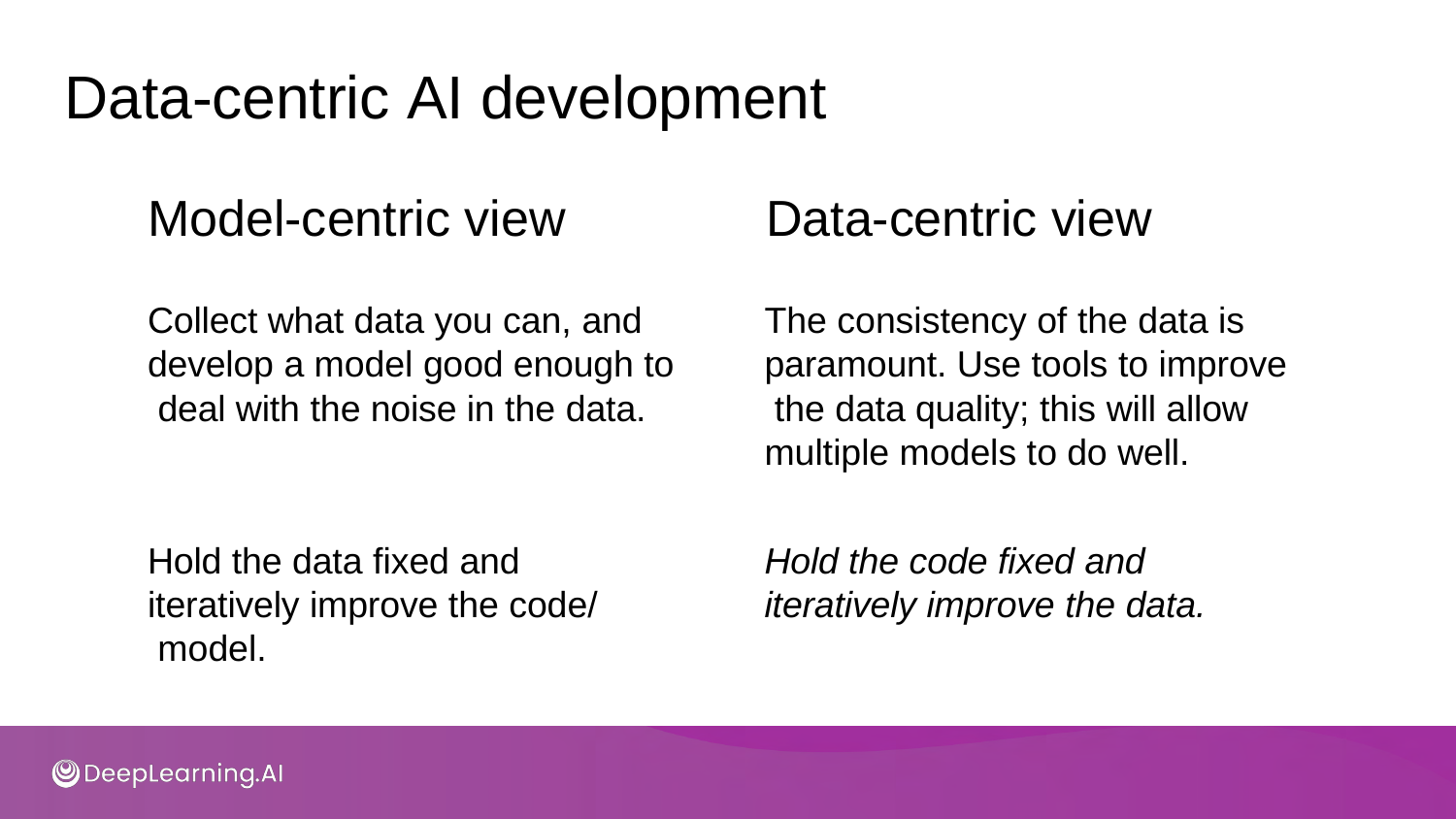

# Data-centric AI development
Model-centric view	Data-centric view
Collect what data you can, and  develop a model good enough to  deal with the noise in the data.
The consistency of the data is  paramount. Use tools to improve  the data quality; this will allow  multiple models to do well.
Hold the data fixed and  iteratively improve the code/  model.
Hold the code fixed and  iteratively improve the data.